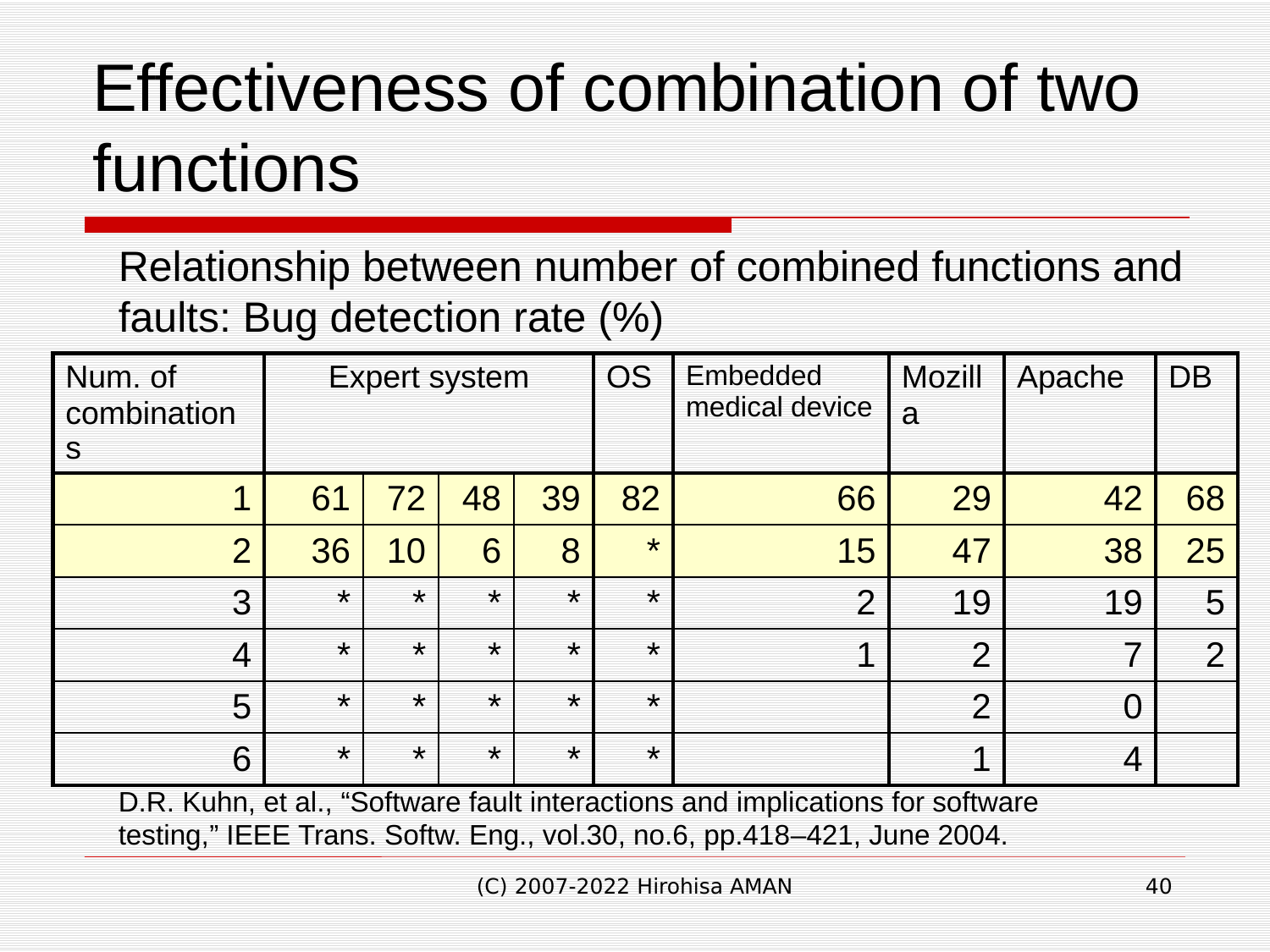

# Effectiveness of combination of two functions
Relationship between number of combined functions and faults: Bug detection rate (%)
| Num. of combinations | Expert system |  |  |  | OS | Embedded medical device | Mozilla | Apache | DB |
| --- | --- | --- | --- | --- | --- | --- | --- | --- | --- |
| 1 | 61 | 72 | 48 | 39 | 82 | 66 | 29 | 42 | 68 |
| 2 | 36 | 10 | 6 | 8 | \* | 15 | 47 | 38 | 25 |
| 3 | \* | \* | \* | \* | \* | 2 | 19 | 19 | 5 |
| 4 | \* | \* | \* | \* | \* | 1 | 2 | 7 | 2 |
| 5 | \* | \* | \* | \* | \* |  | 2 | 0 |  |
| 6 | \* | \* | \* | \* | \* |  | 1 | 4 |  |
D.R. Kuhn, et al., “Software fault interactions and implications for software testing,” IEEE Trans. Softw. Eng., vol.30, no.6, pp.418–421, June 2004.
(C) 2007-2022 Hirohisa AMAN
40